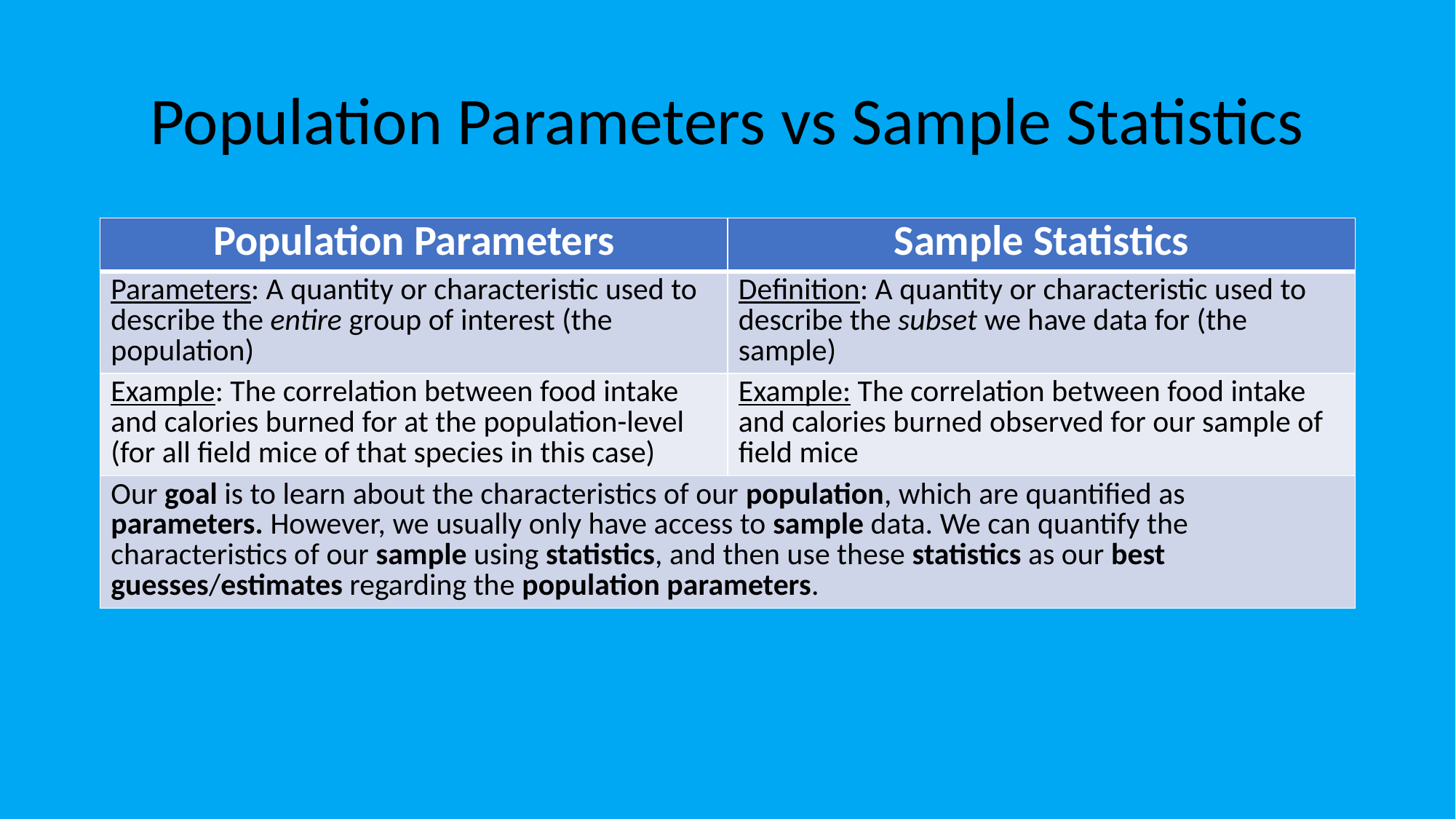

# Population Parameters vs Sample Statistics
| Population Parameters | Sample Statistics |
| --- | --- |
| Parameters: A quantity or characteristic used to describe the entire group of interest (the population) | Definition: A quantity or characteristic used to describe the subset we have data for (the sample) |
| Example: The correlation between food intake and calories burned for at the population-level (for all field mice of that species in this case) | Example: The correlation between food intake and calories burned observed for our sample of field mice |
| Our goal is to learn about the characteristics of our population, which are quantified as parameters. However, we usually only have access to sample data. We can quantify the characteristics of our sample using statistics, and then use these statistics as our best guesses/estimates regarding the population parameters. | Example #2: We actually have data from an experiment we ran on 230 field mice in our lab We are only able to collect data from a subset of all field mice of this species, and this subset is our sample |